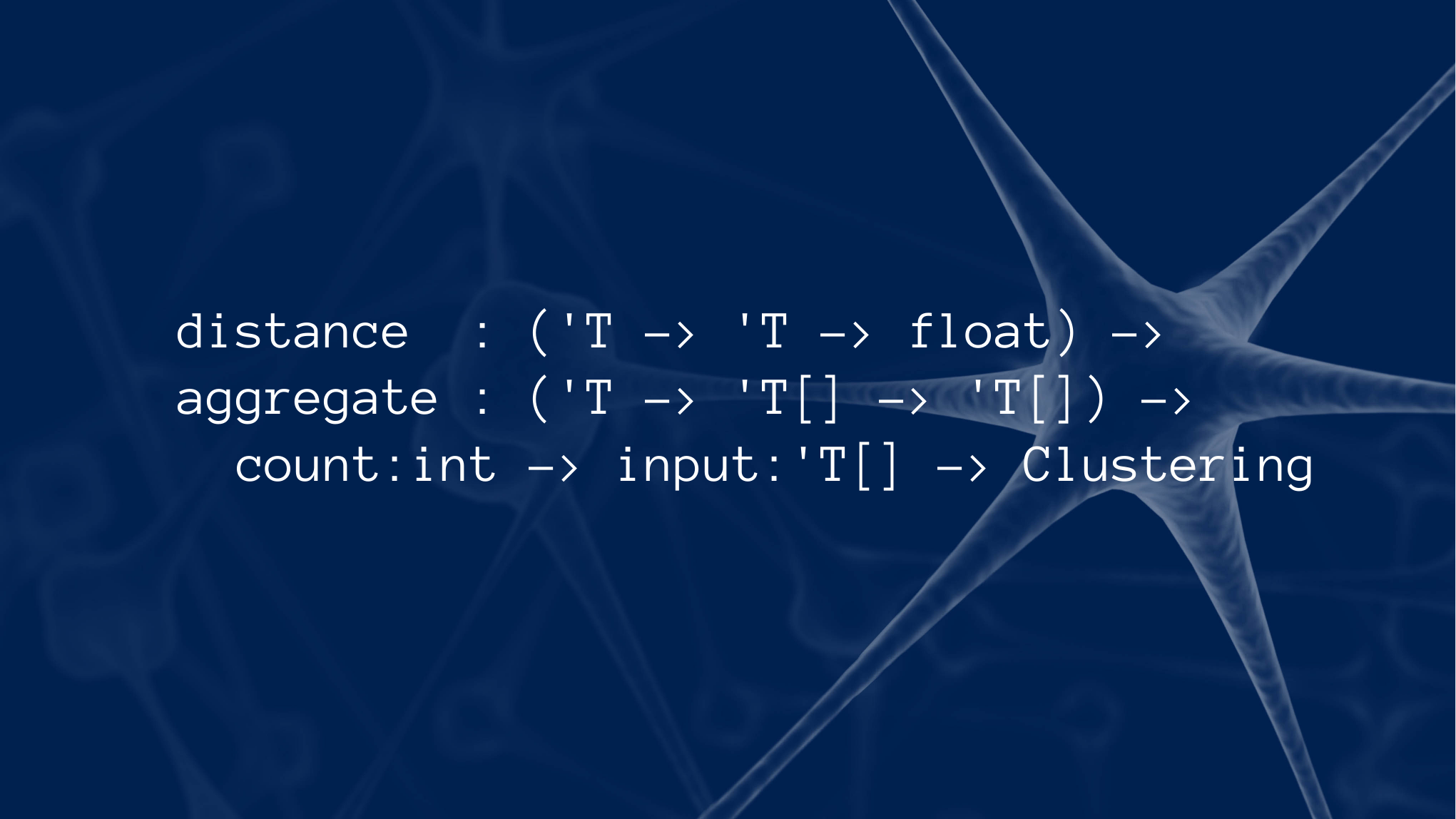

#
distance  : ('T -> 'T -> float) ->
aggregate : ('T -> 'T[] -> 'T[]) ->
  count:int -> input:'T[] -> Clustering